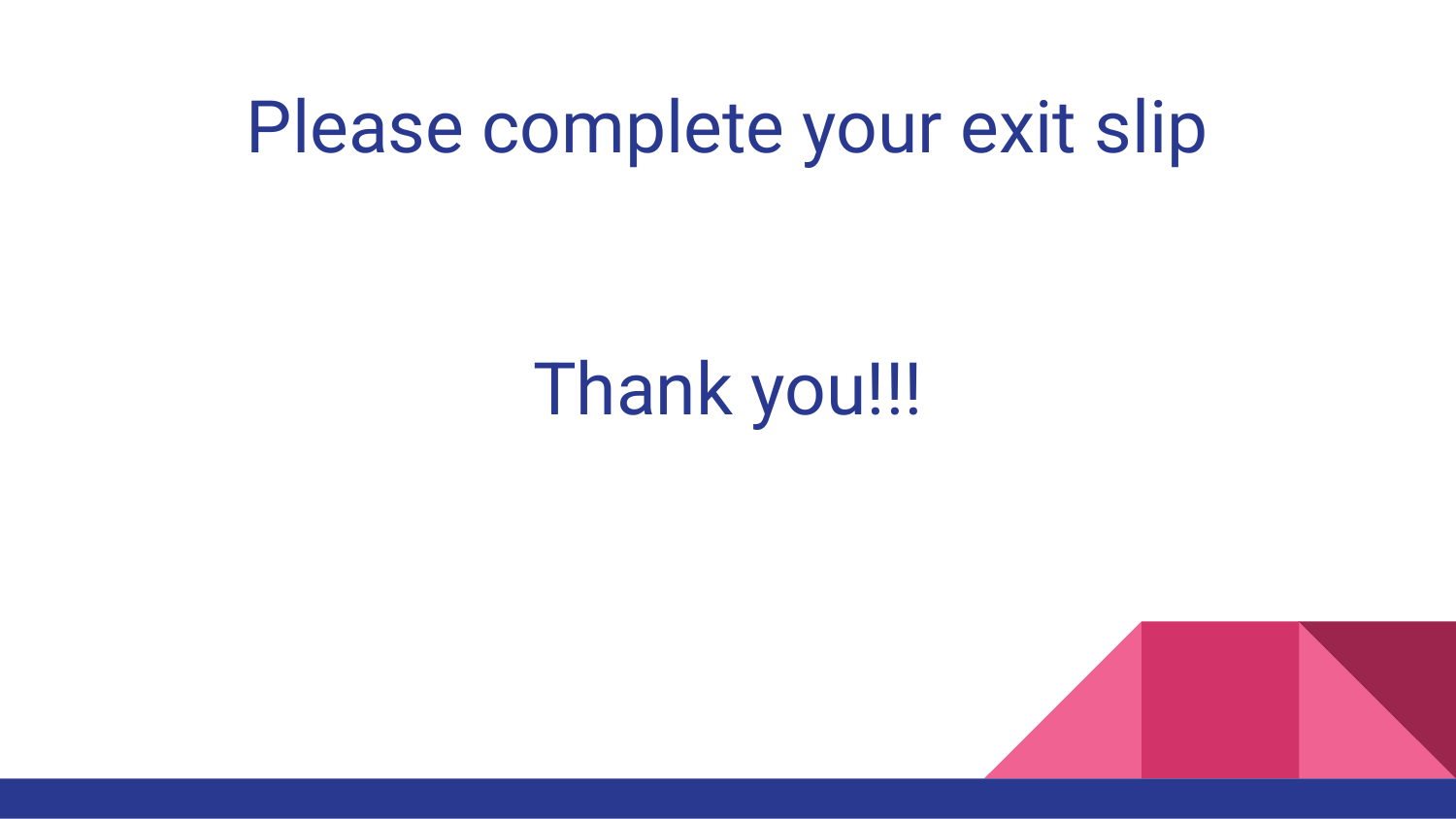

# Please complete your exit slip

Thank you!!!